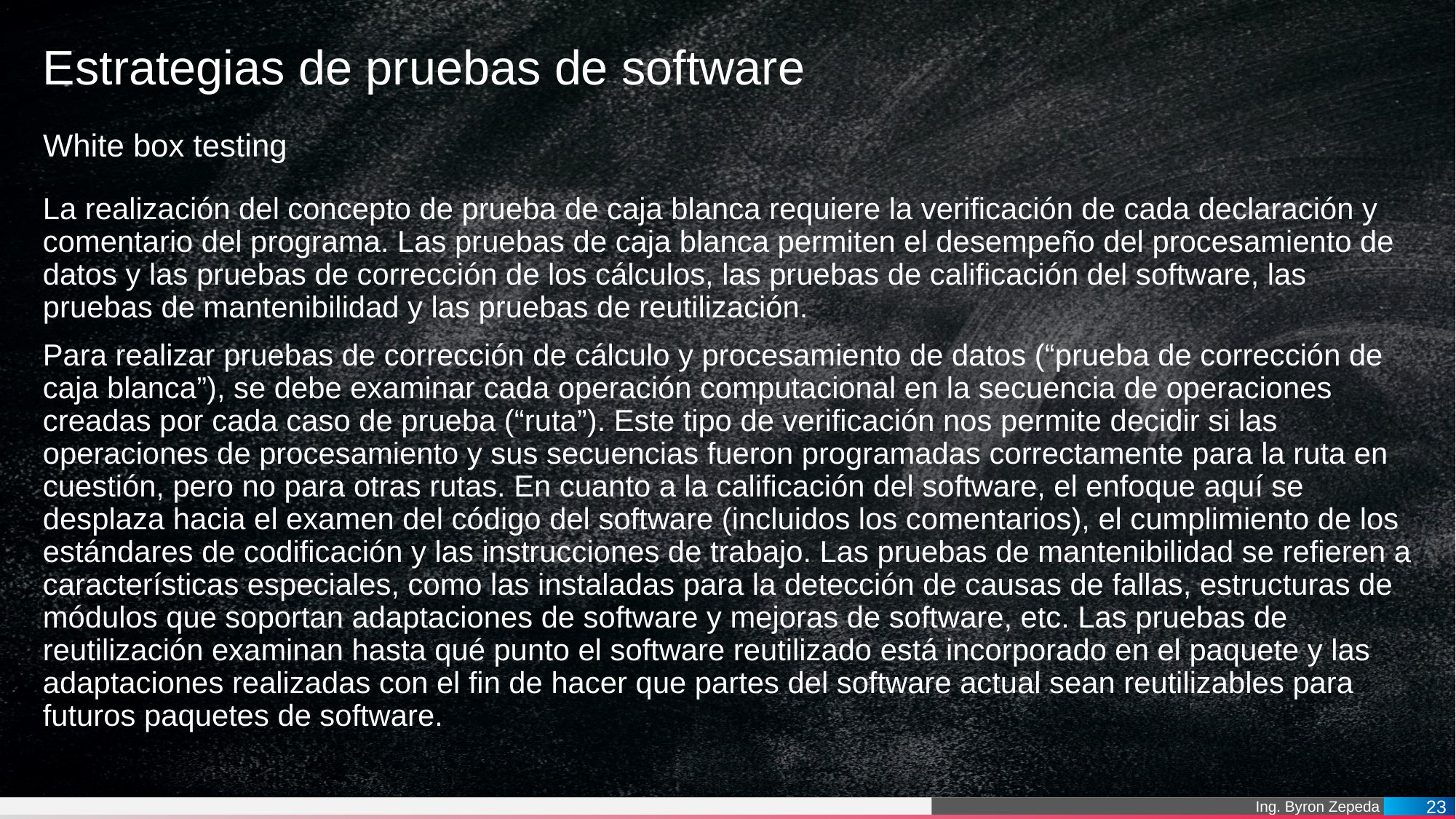

# Estrategias de pruebas de software
White box testing
La realización del concepto de prueba de caja blanca requiere la verificación de cada declaración y comentario del programa. Las pruebas de caja blanca permiten el desempeño del procesamiento de datos y las pruebas de corrección de los cálculos, las pruebas de calificación del software, las pruebas de mantenibilidad y las pruebas de reutilización.
Para realizar pruebas de corrección de cálculo y procesamiento de datos (“prueba de corrección de caja blanca”), se debe examinar cada operación computacional en la secuencia de operaciones creadas por cada caso de prueba (“ruta”). Este tipo de verificación nos permite decidir si las operaciones de procesamiento y sus secuencias fueron programadas correctamente para la ruta en cuestión, pero no para otras rutas. En cuanto a la calificación del software, el enfoque aquí se desplaza hacia el examen del código del software (incluidos los comentarios), el cumplimiento de los estándares de codificación y las instrucciones de trabajo. Las pruebas de mantenibilidad se refieren a características especiales, como las instaladas para la detección de causas de fallas, estructuras de módulos que soportan adaptaciones de software y mejoras de software, etc. Las pruebas de reutilización examinan hasta qué punto el software reutilizado está incorporado en el paquete y las adaptaciones realizadas con el fin de hacer que partes del software actual sean reutilizables para futuros paquetes de software.
23